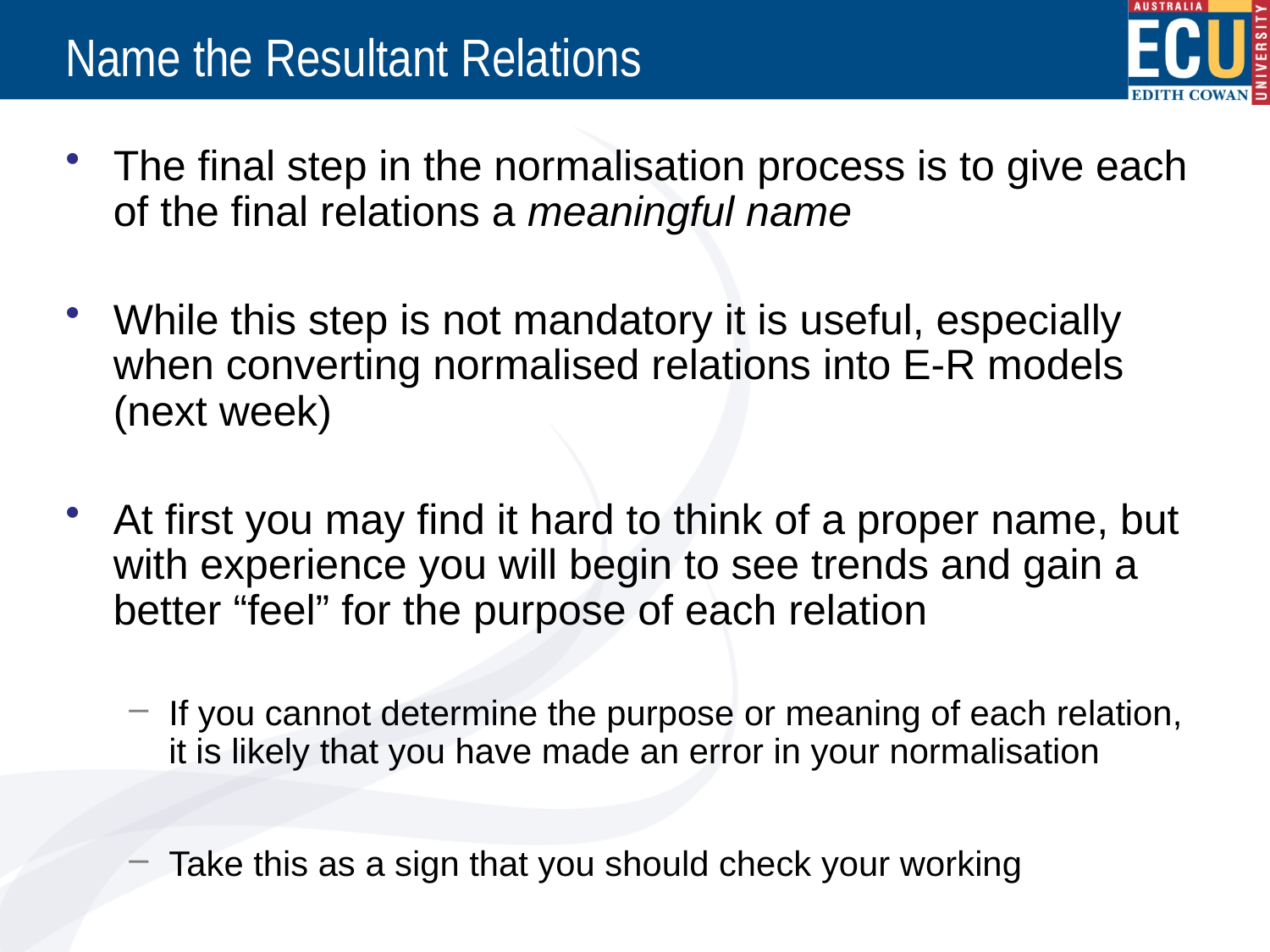

# Name the Resultant Relations
The final step in the normalisation process is to give each of the final relations a meaningful name

While this step is not mandatory it is useful, especially when converting normalised relations into E-R models (next week)

At first you may find it hard to think of a proper name, but with experience you will begin to see trends and gain a better “feel” for the purpose of each relation

If you cannot determine the purpose or meaning of each relation, it is likely that you have made an error in your normalisation

Take this as a sign that you should check your working